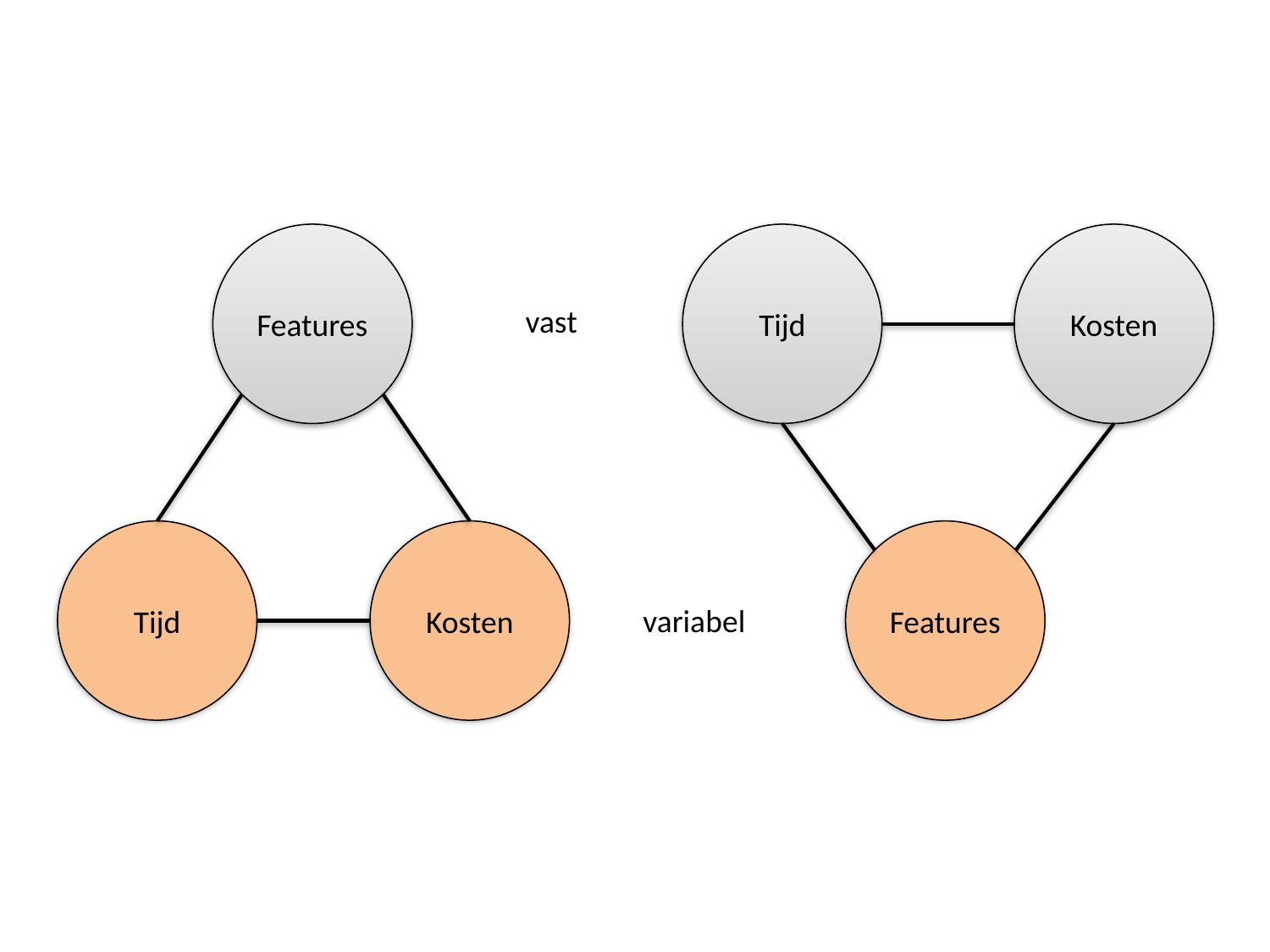

Features
Tijd
Kosten
vast
Tijd
Kosten
Features
variabel